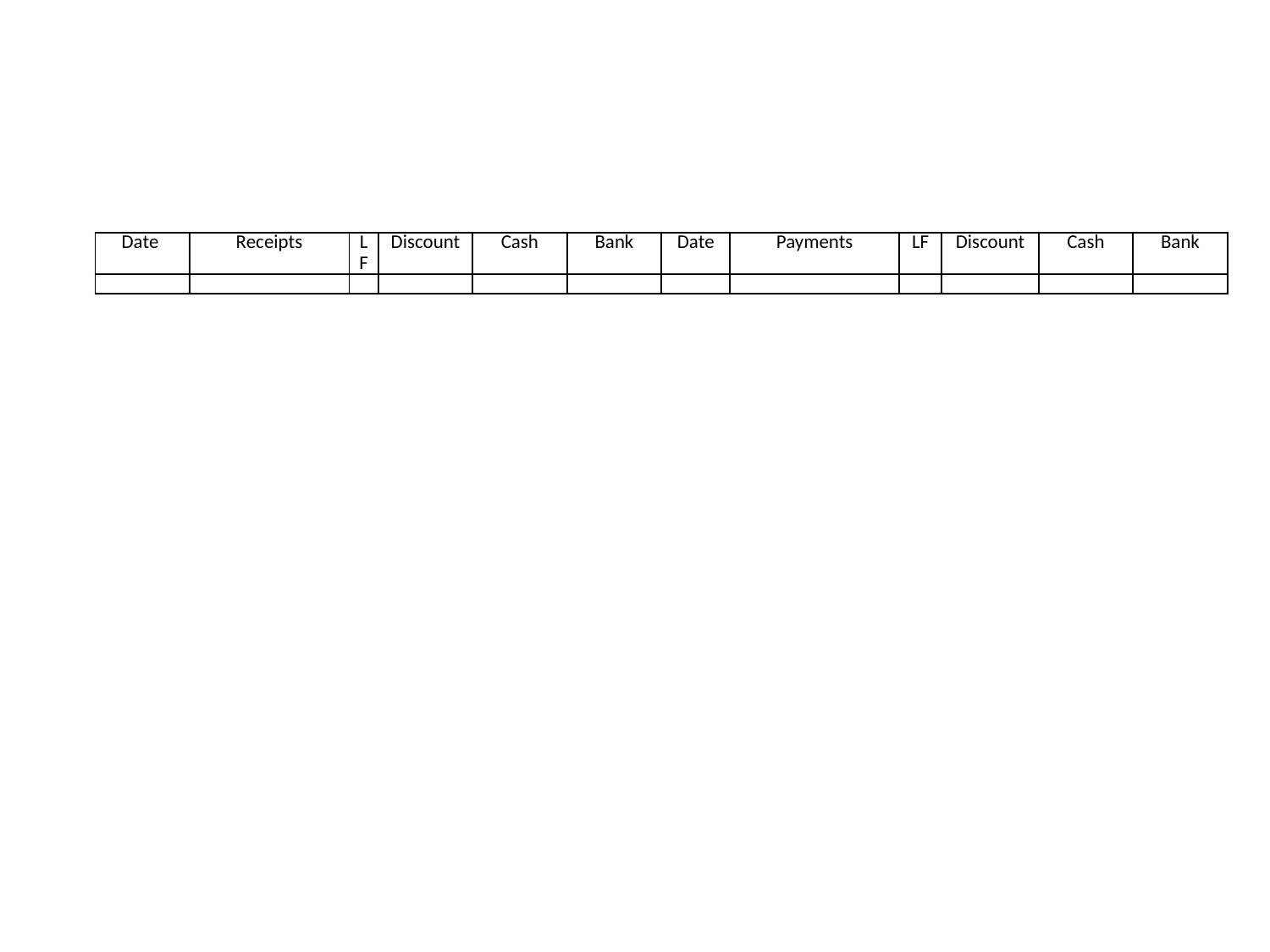

| Date | Receipts | LF | Discount | Cash | Bank | Date | Payments | LF | Discount | Cash | Bank |
| --- | --- | --- | --- | --- | --- | --- | --- | --- | --- | --- | --- |
|  |  |  |  |  |  |  |  |  |  |  |  |